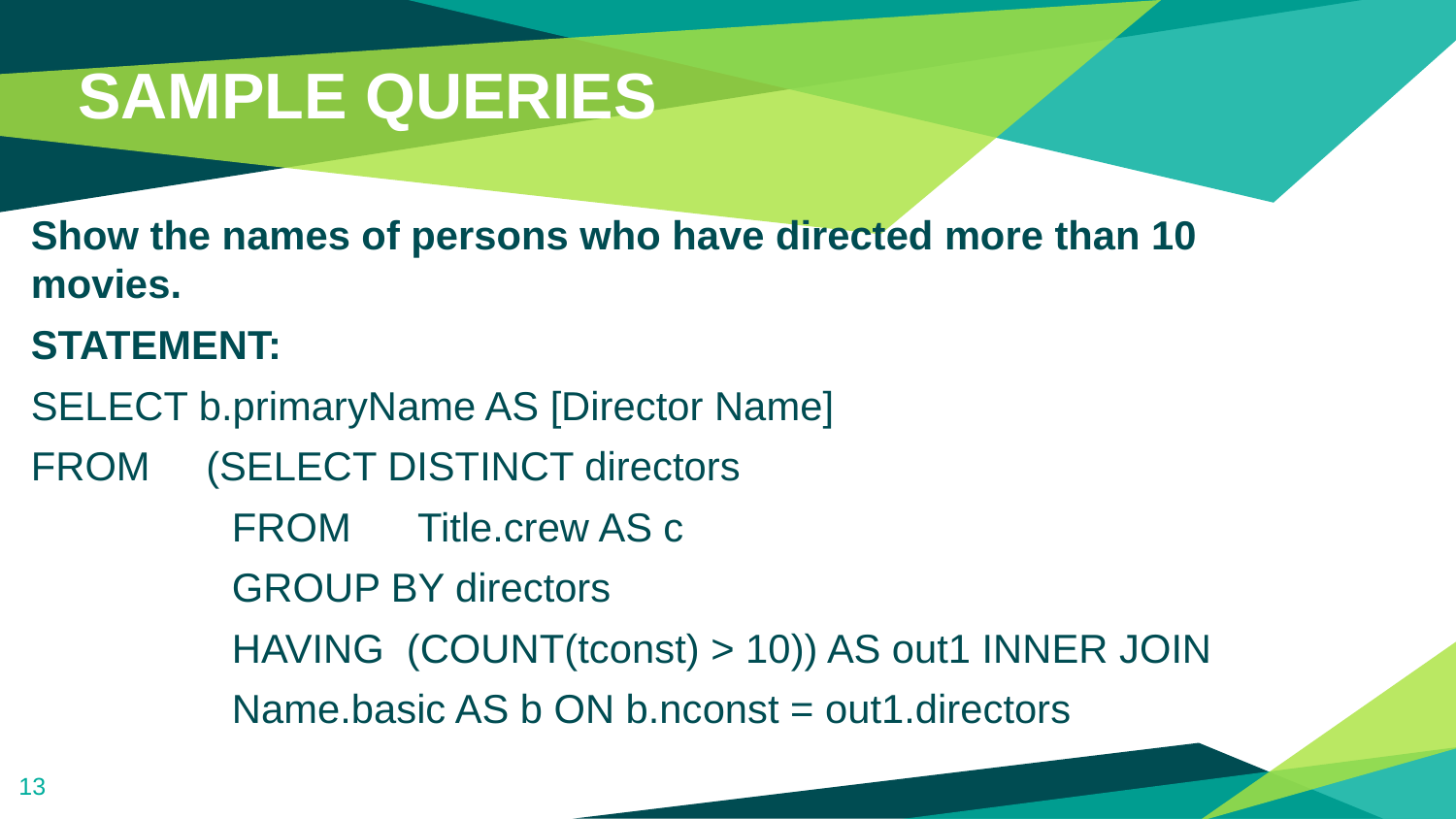

# SAMPLE QUERIES
Show the names of persons who have directed more than 10 movies.
STATEMENT:
SELECT b.primaryName AS [Director Name]
FROM     (SELECT DISTINCT directors
                  FROM      Title.crew AS c
                  GROUP BY directors
                  HAVING  (COUNT(tconst) > 10)) AS out1 INNER JOIN
                  Name.basic AS b ON b.nconst = out1.directors

13